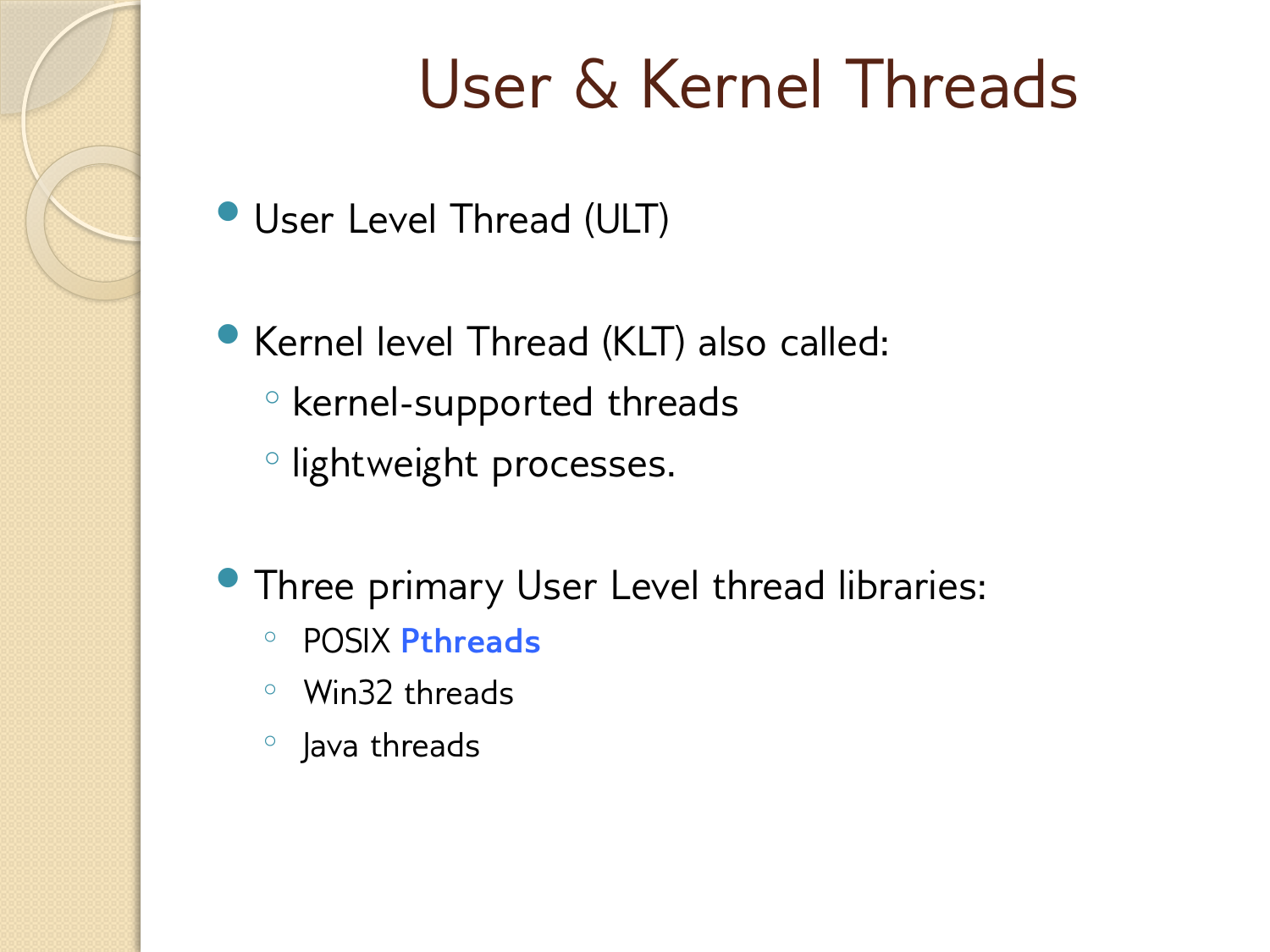

# User & Kernel Threads
User Level Thread (ULT)

Kernel level Thread (KLT) also called:
kernel-supported threads
lightweight processes.

Three primary User Level thread libraries:
 POSIX Pthreads
 Win32 threads
 Java threads